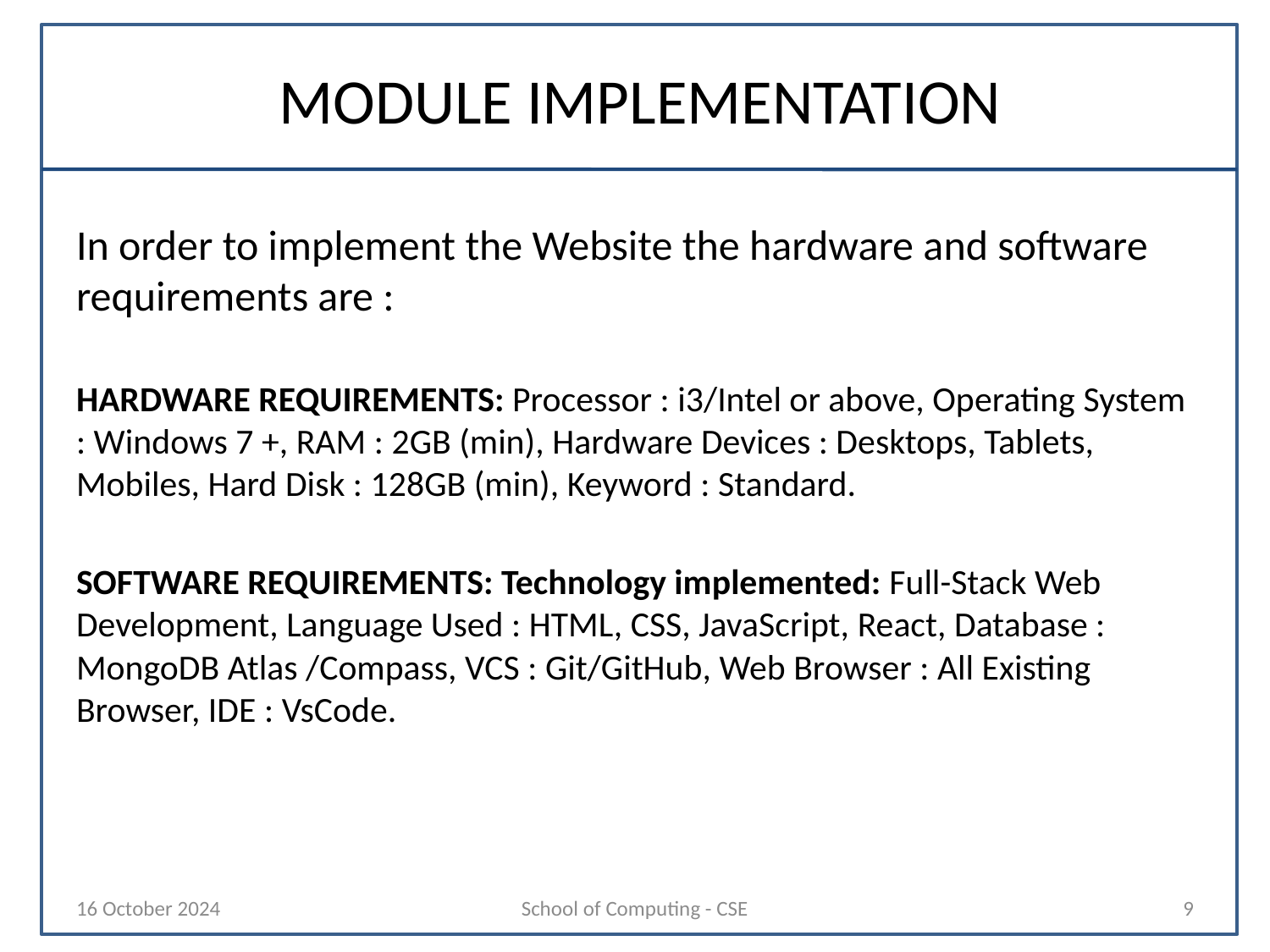

# MODULE IMPLEMENTATION
In order to implement the Website the hardware and software requirements are :

HARDWARE REQUIREMENTS: Processor : i3/Intel or above, Operating System : Windows 7 +, RAM : 2GB (min), Hardware Devices : Desktops, Tablets, Mobiles, Hard Disk : 128GB (min), Keyword : Standard.

SOFTWARE REQUIREMENTS: Technology implemented: Full-Stack Web Development, Language Used : HTML, CSS, JavaScript, React, Database : MongoDB Atlas /Compass, VCS : Git/GitHub, Web Browser : All Existing Browser, IDE : VsCode.
16 October 2024
School of Computing - CSE
9